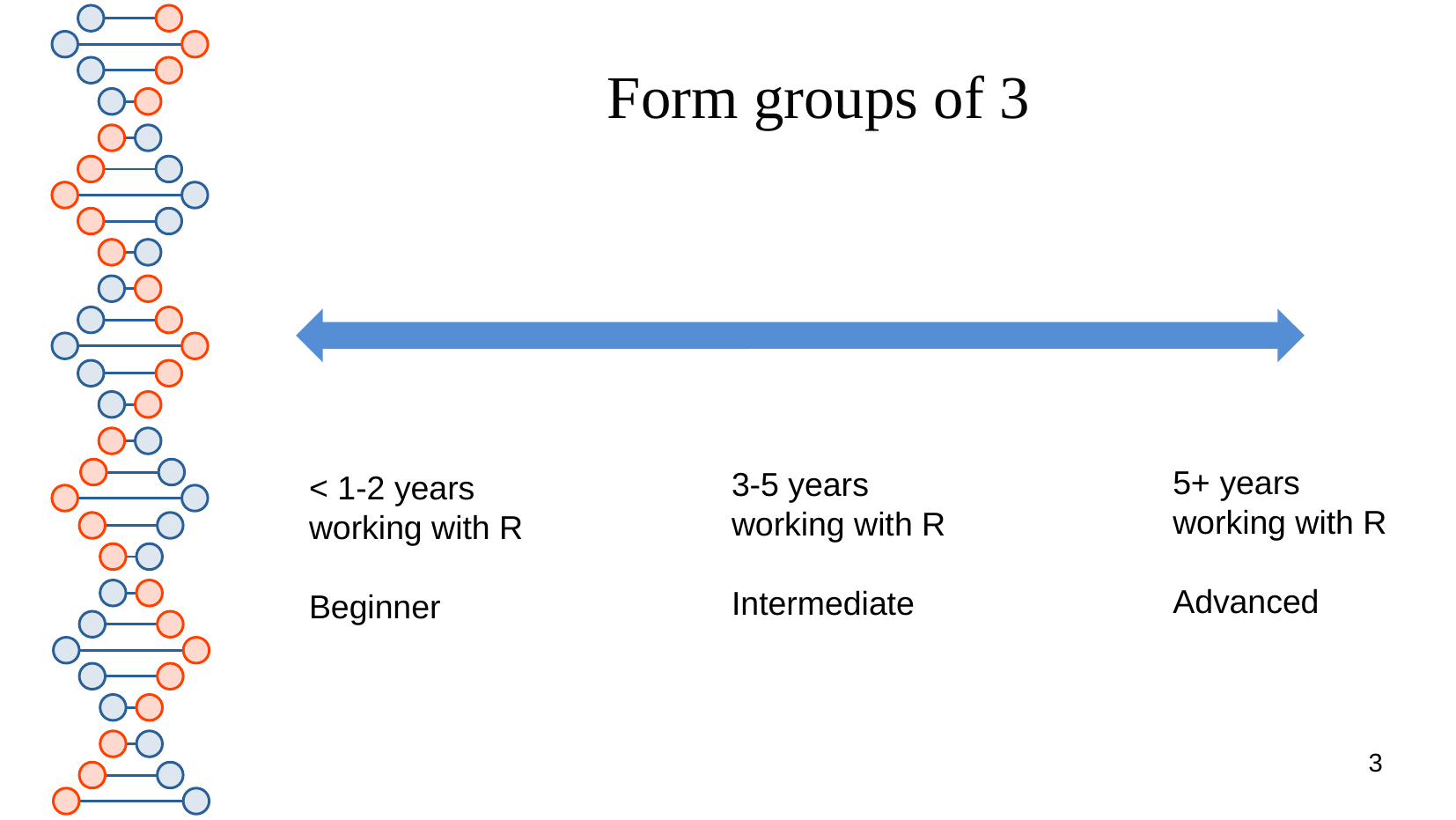

# Form groups of 3

5+ years working with R

Advanced
3-5 years working with R

Intermediate

< 1-2 years working with R

Beginner
3